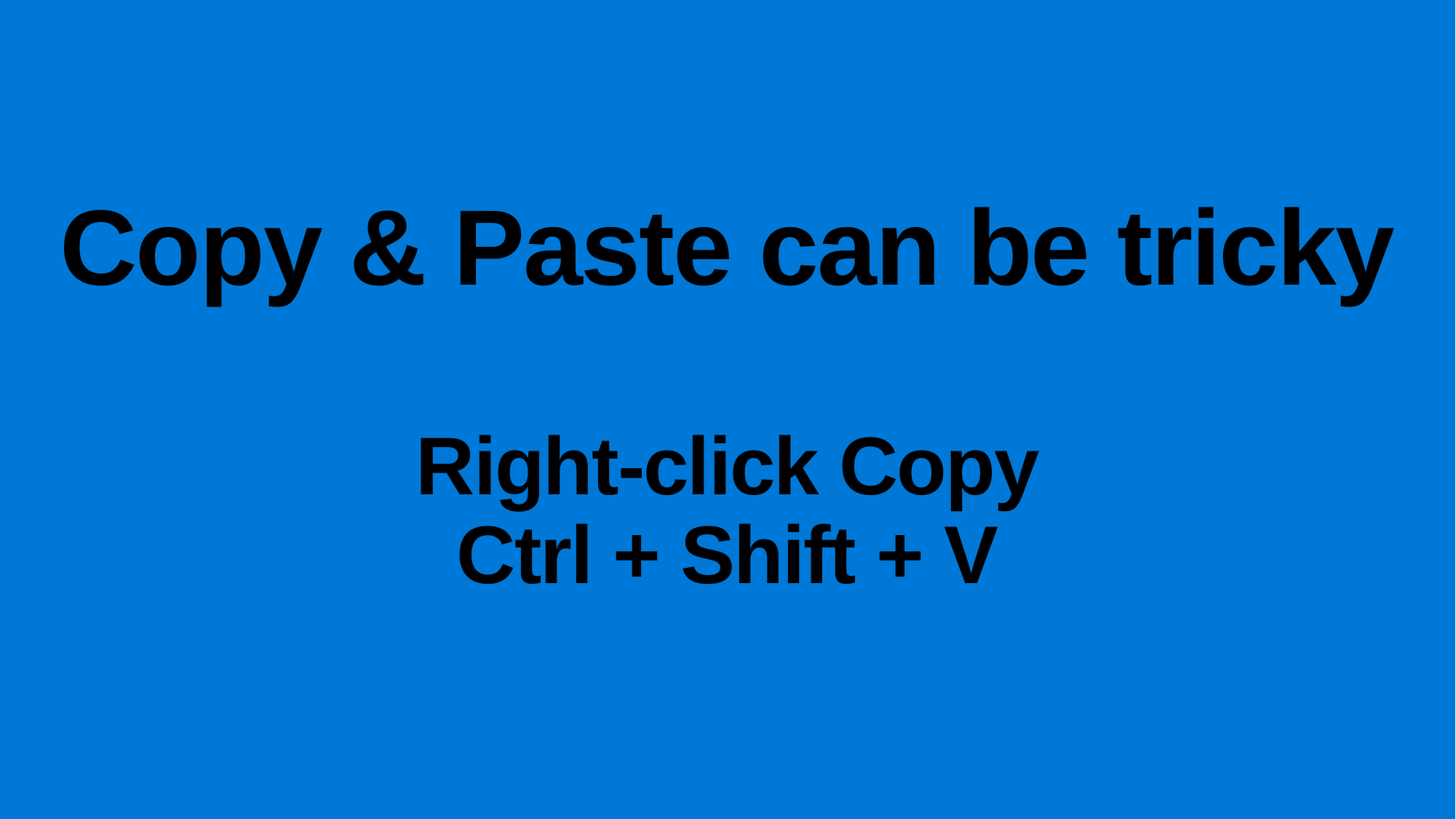

# Copy & Paste can be tricky Right-click Copy Ctrl + Shift + V